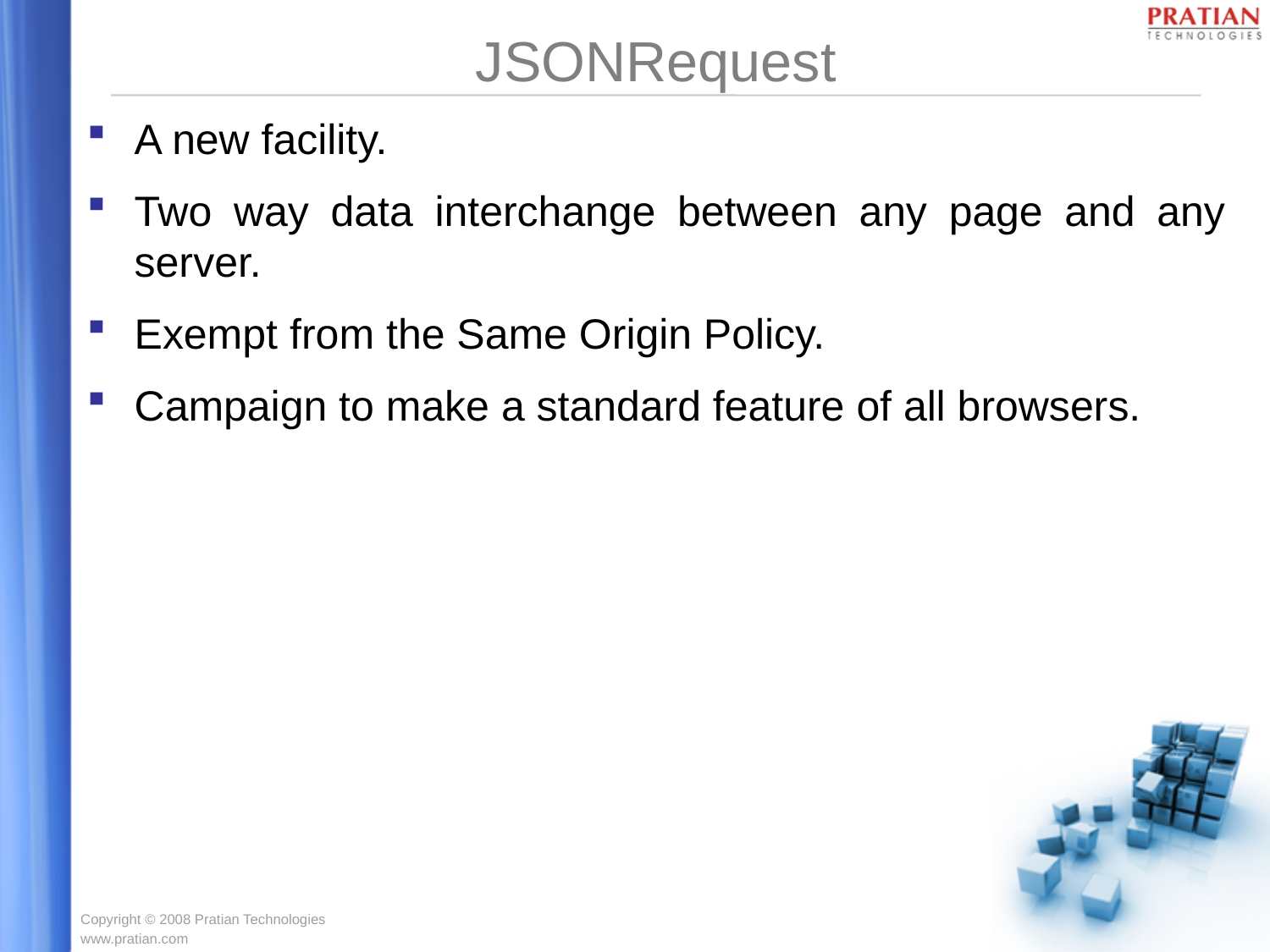

# JSONRequest
A new facility.
Two way data interchange between any page and any server.
Exempt from the Same Origin Policy.
Campaign to make a standard feature of all browsers.